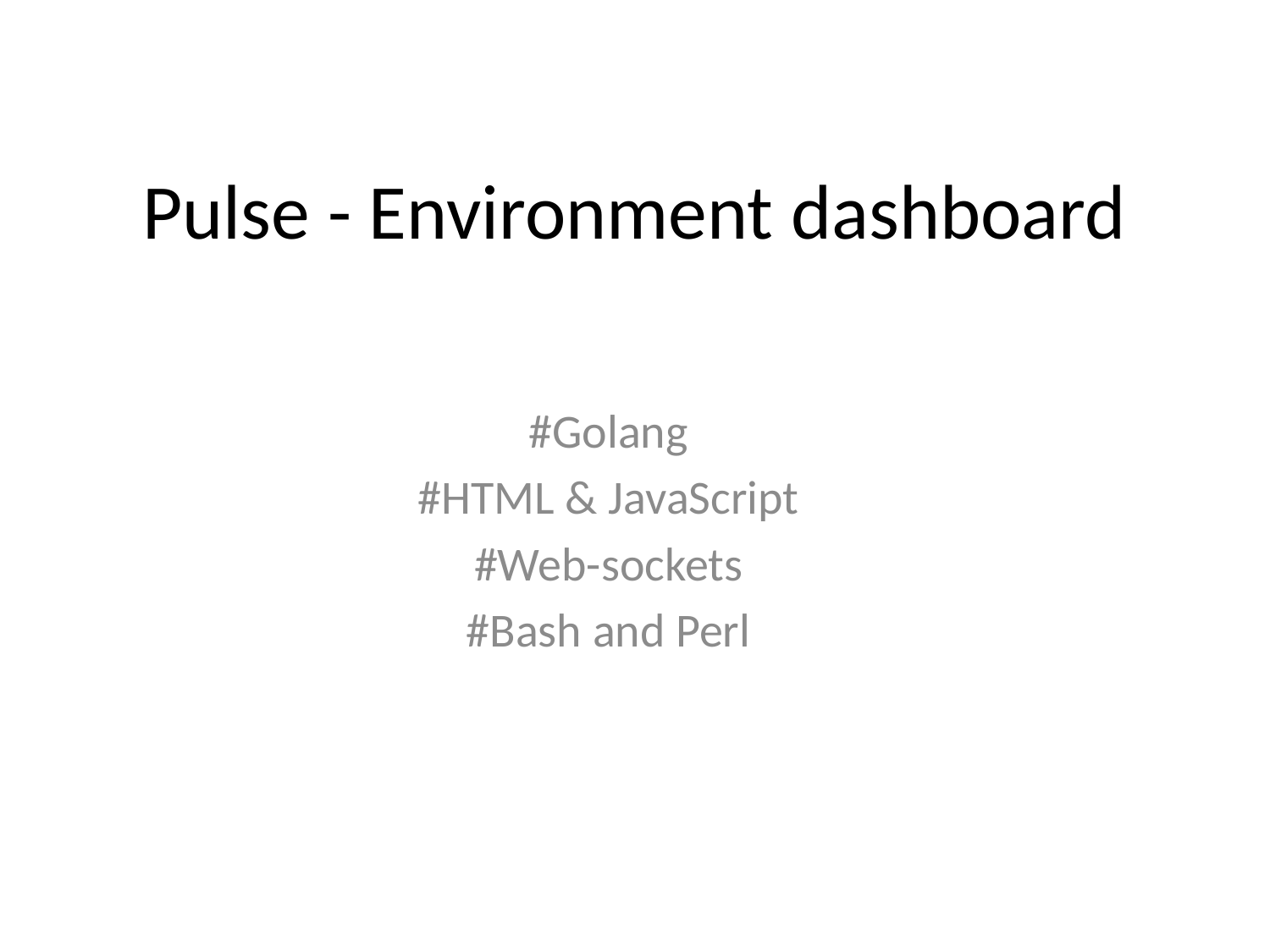

# Pulse - Environment dashboard

#Golang
#HTML & JavaScript
#Web-sockets
#Bash and Perl